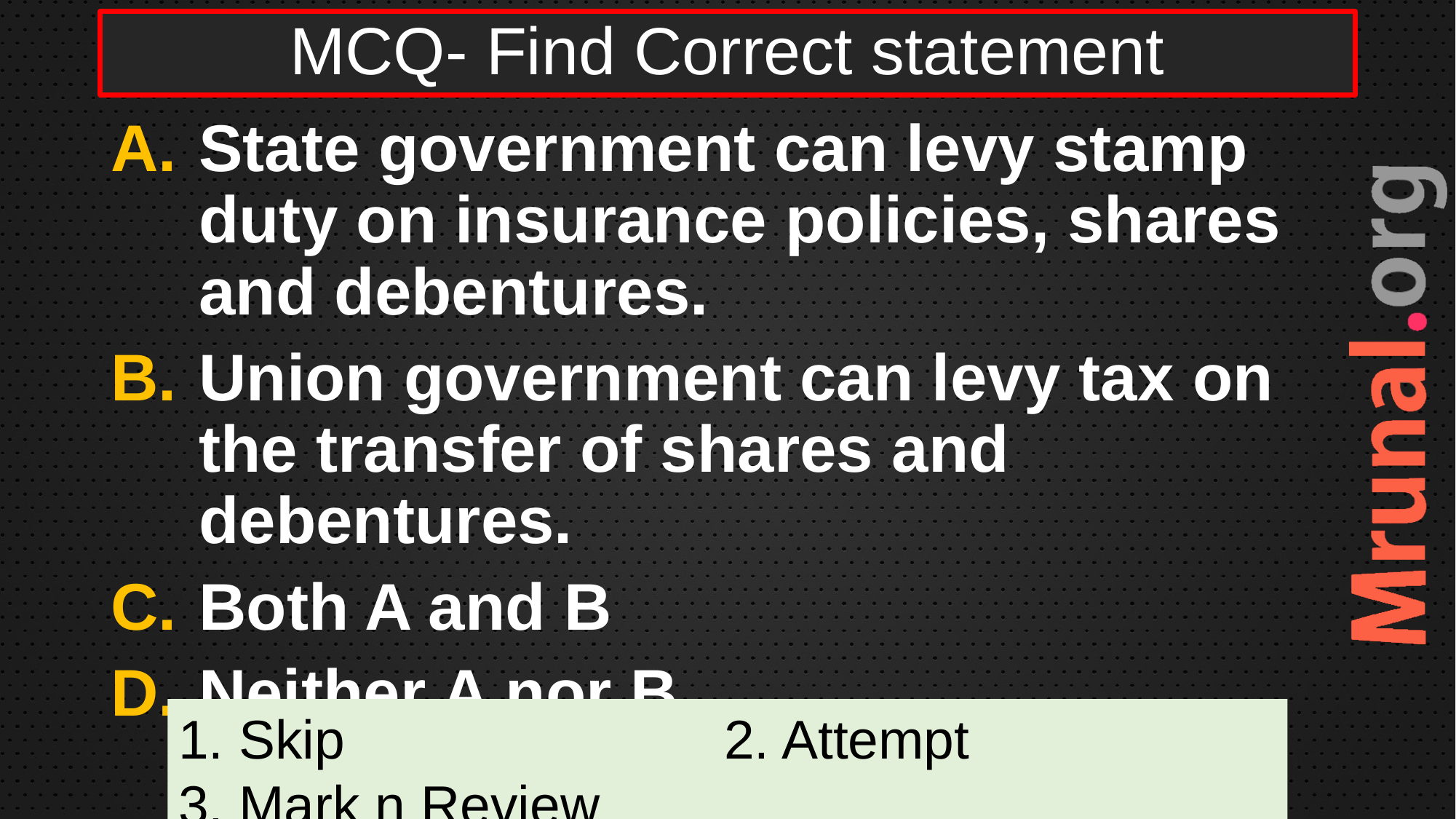

# MCQ- Find Correct statement
State government can levy stamp duty on insurance policies, shares and debentures.
Union government can levy tax on the transfer of shares and debentures.
Both A and B
Neither A nor B
1. Skip				2. Attempt 			3. Mark n Review